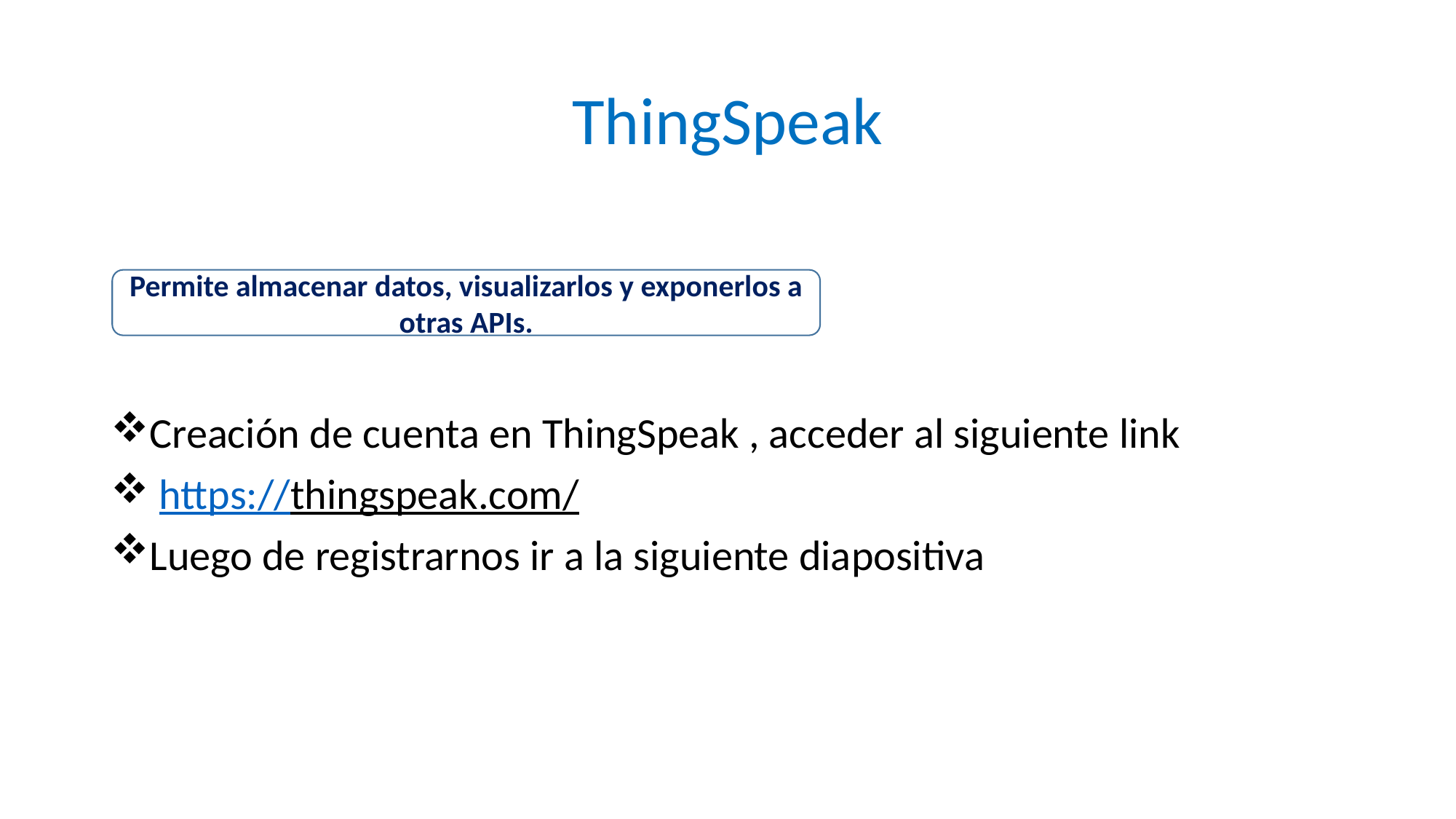

# ThingSpeak

Creación de cuenta en ThingSpeak , acceder al siguiente link
 https://thingspeak.com/
Luego de registrarnos ir a la siguiente diapositiva
Permite almacenar datos, visualizarlos y exponerlos a otras APIs.